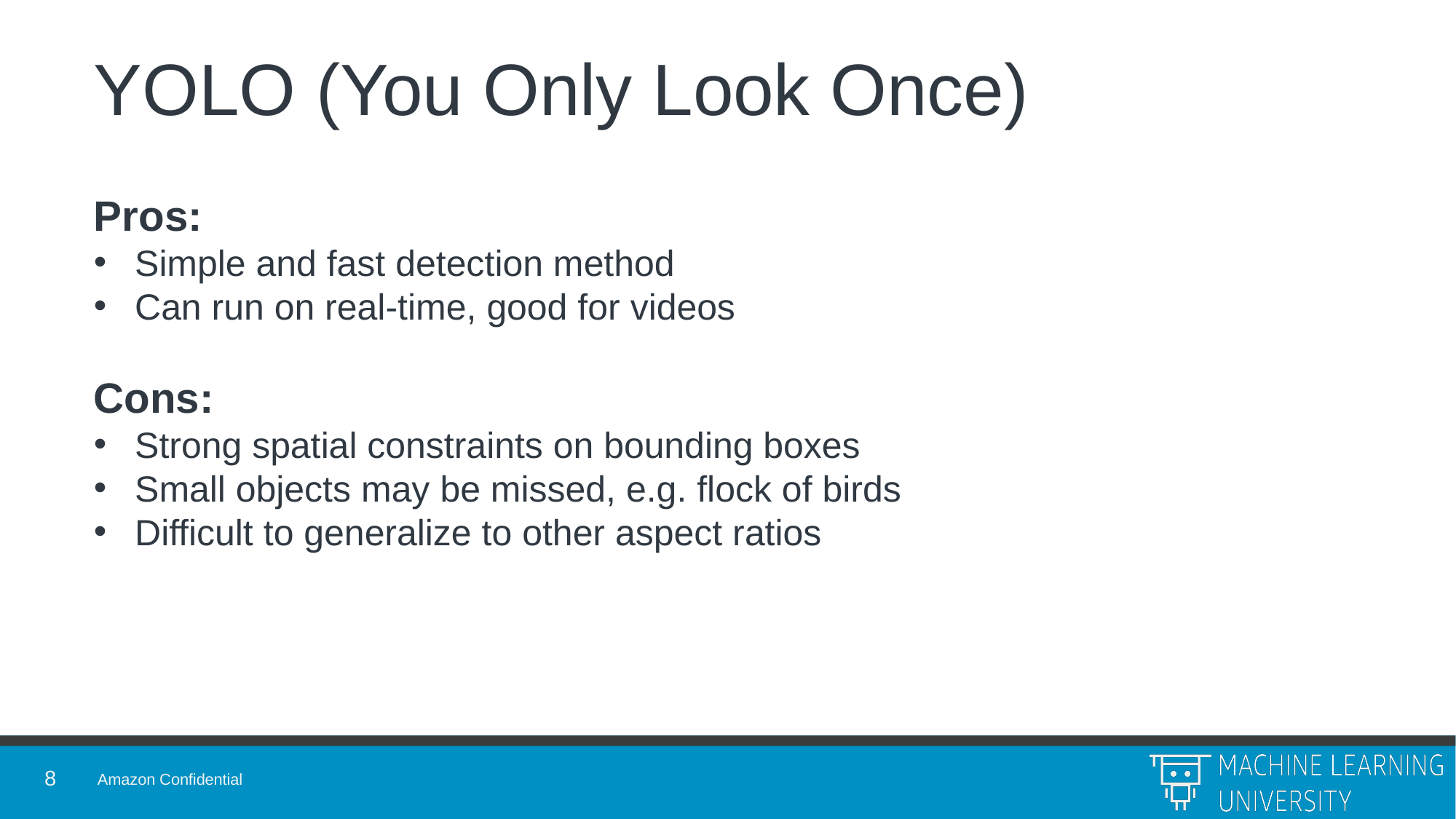

# YOLO (You Only Look Once)
Pros:
Simple and fast detection method
Can run on real-time, good for videos

Cons:
Strong spatial constraints on bounding boxes
Small objects may be missed, e.g. flock of birds
Difficult to generalize to other aspect ratios